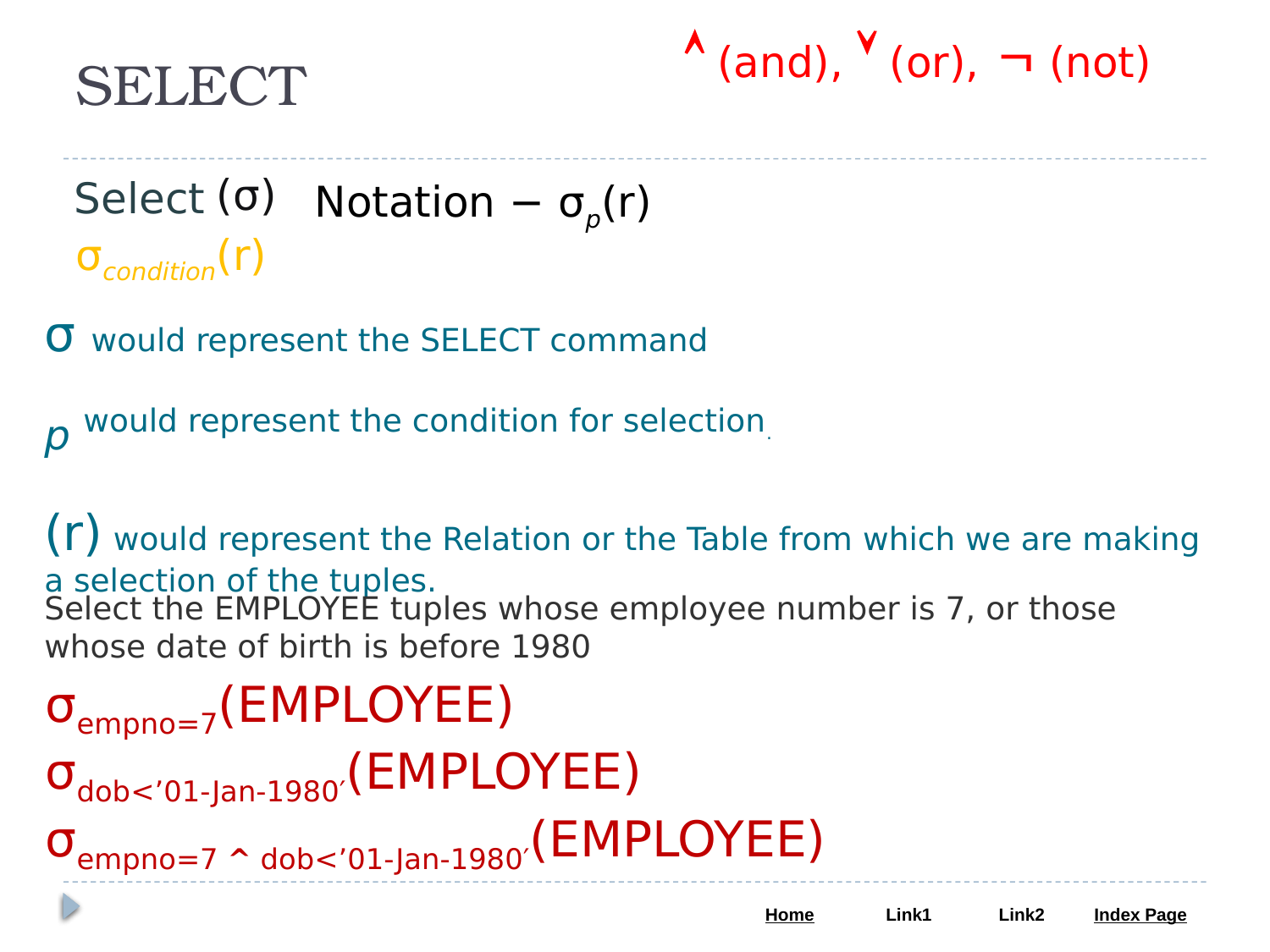

# SELECT
∧ (and), ∨ (or), ¬ (not)
(σ)
Select
Notation − σp(r)
σcondition(r)
σ would represent the SELECT command
p would represent the condition for selection.

(r) would represent the Relation or the Table from which we are making a selection of the tuples.
Select the EMPLOYEE tuples whose employee number is 7, or those whose date of birth is before 1980
σempno=7(EMPLOYEE)
σdob<’01-Jan-1980′(EMPLOYEE)
σempno=7 ^ dob<’01-Jan-1980′(EMPLOYEE)